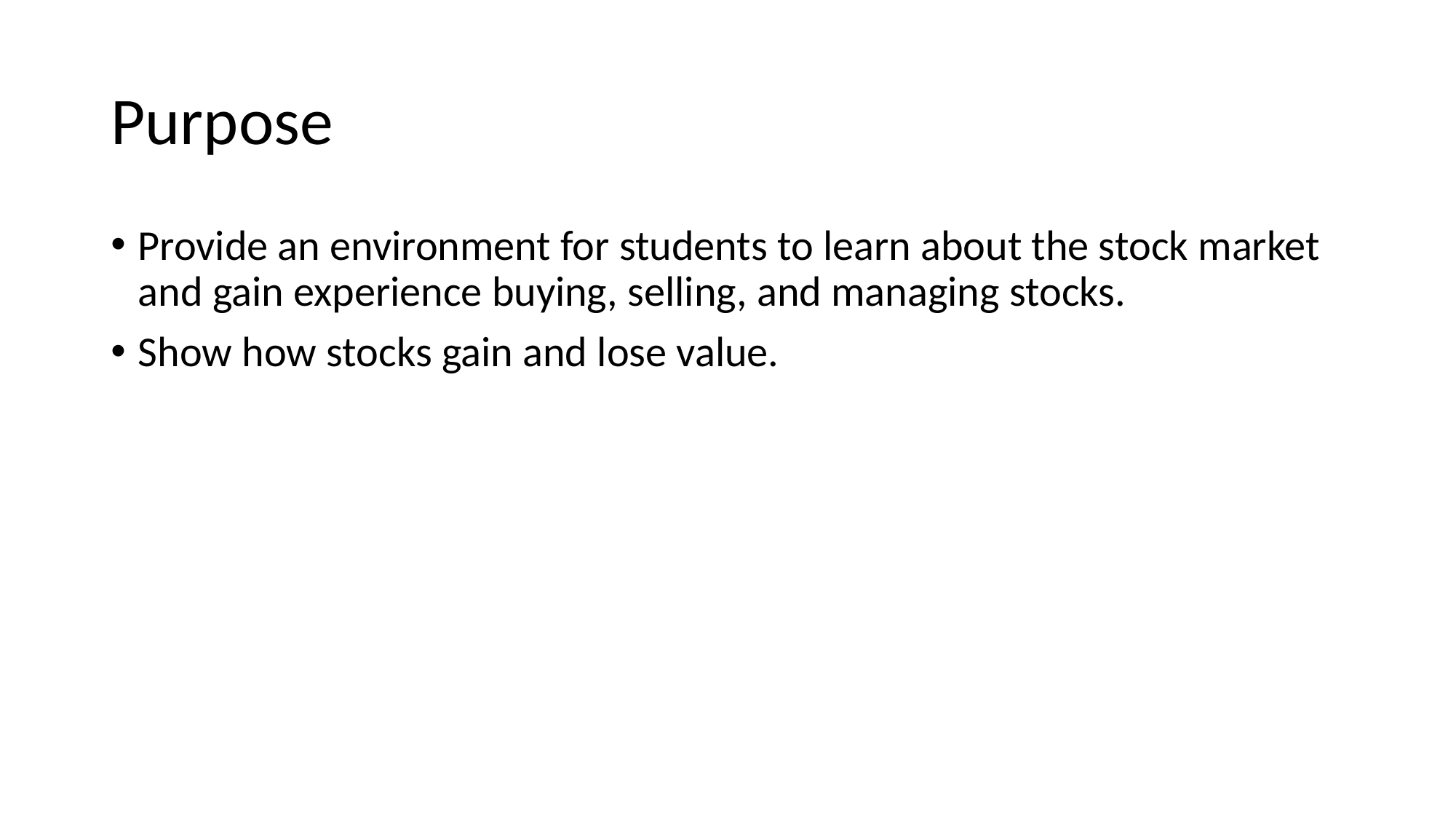

# Purpose
Provide an environment for students to learn about the stock market and gain experience buying, selling, and managing stocks.
Show how stocks gain and lose value.